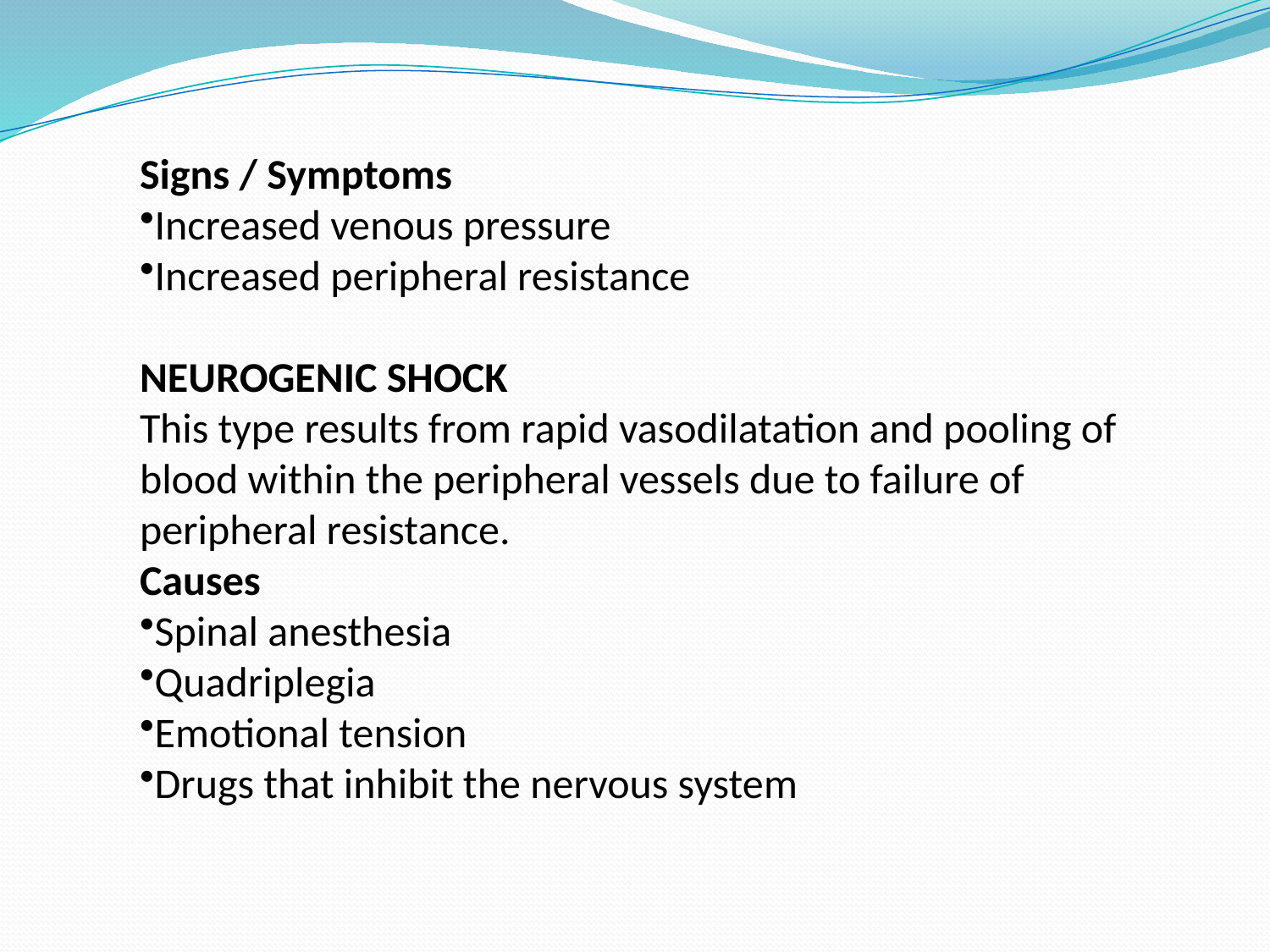

Signs / Symptoms
Increased venous pressure
Increased peripheral resistance

NEUROGENIC SHOCK
This type results from rapid vasodilatation and pooling of blood within the peripheral vessels due to failure of peripheral resistance.
Causes
Spinal anesthesia
Quadriplegia
Emotional tension
Drugs that inhibit the nervous system